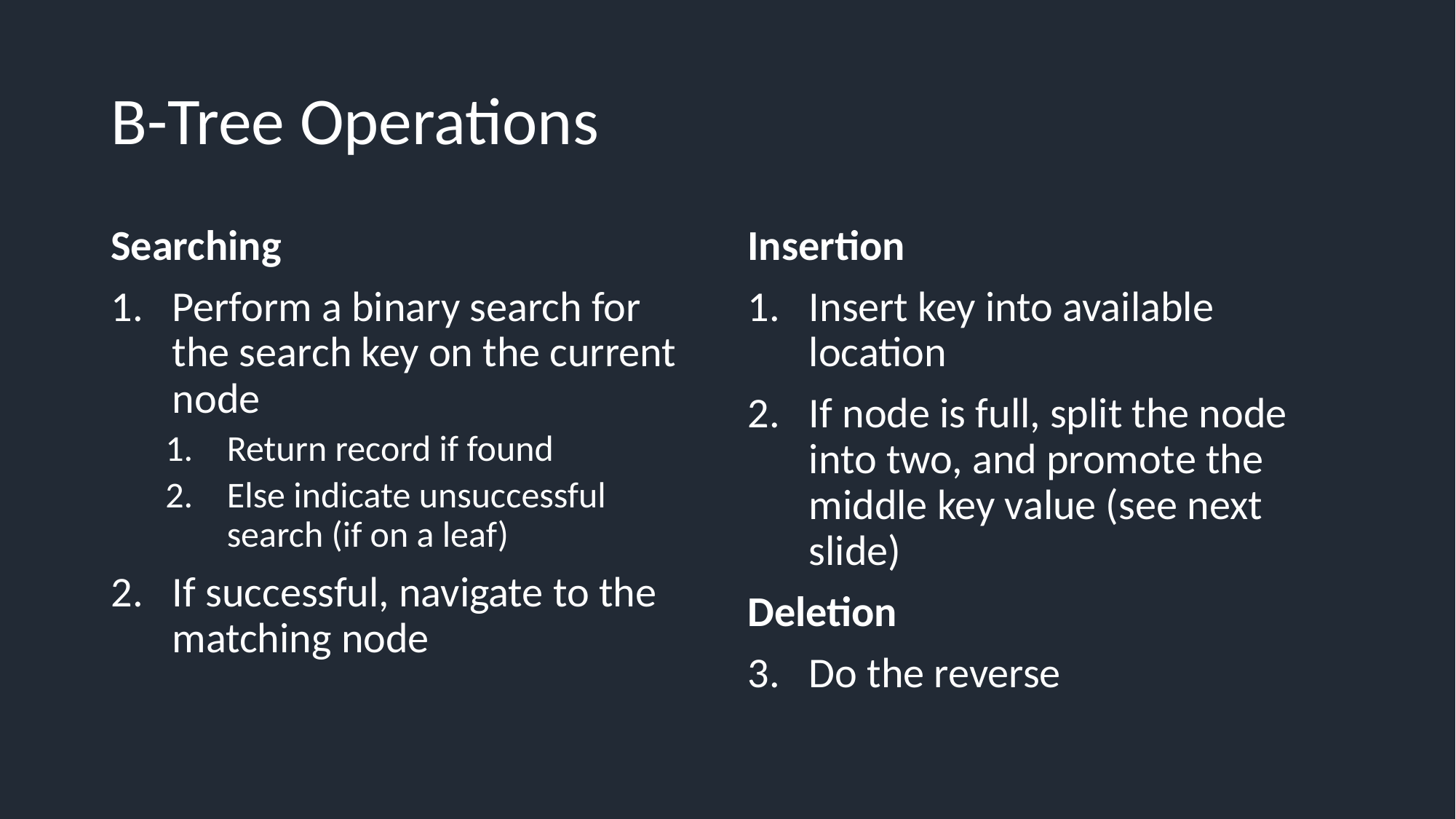

# B-Tree Operations
Searching
Perform a binary search for the search key on the current node
Return record if found
Else indicate unsuccessful search (if on a leaf)
If successful, navigate to the matching node
Insertion
Insert key into available location
If node is full, split the node into two, and promote the middle key value (see next slide)
Deletion
Do the reverse